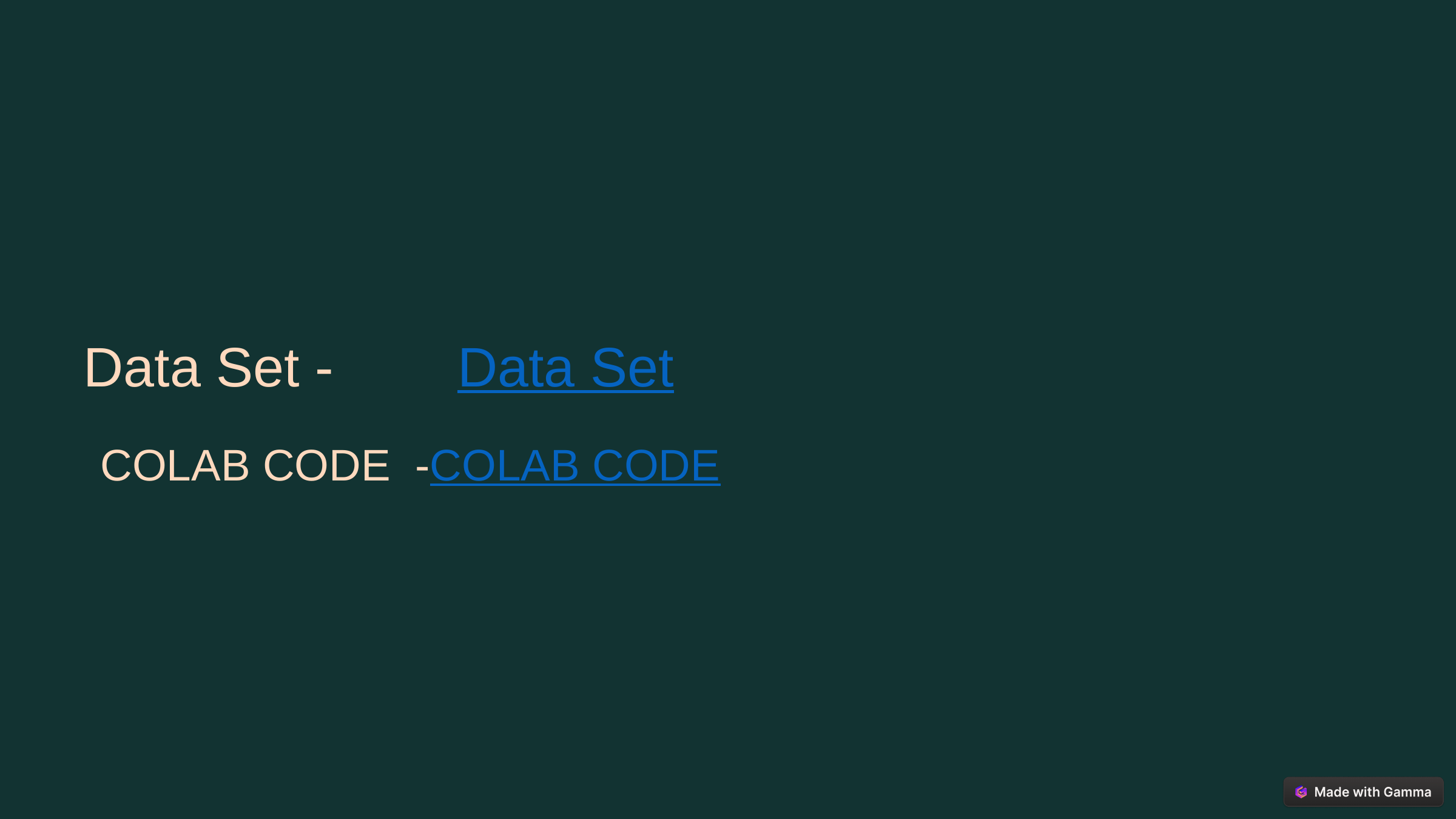

Data Set -        Data Set
COLAB CODE  -COLAB CODE